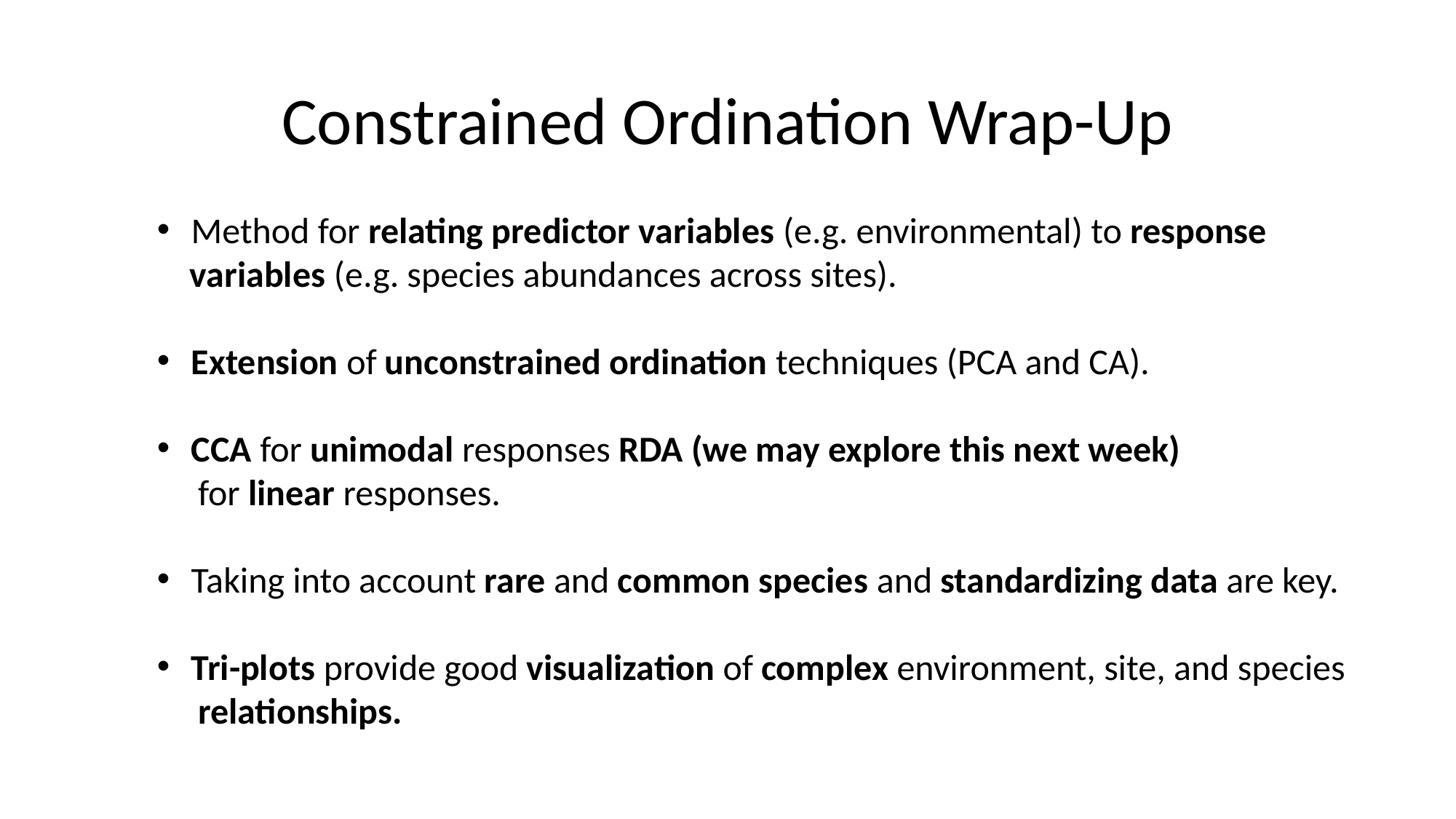

# Constrained Ordination Wrap-Up
Method for relating predictor variables (e.g. environmental) to response
    variables (e.g. species abundances across sites).

Extension of unconstrained ordination techniques (PCA and CA).

CCA for unimodal responses RDA (we may explore this next week)
     for linear responses.

Taking into account rare and common species and standardizing data are key.

Tri-plots provide good visualization of complex environment, site, and species
     relationships.